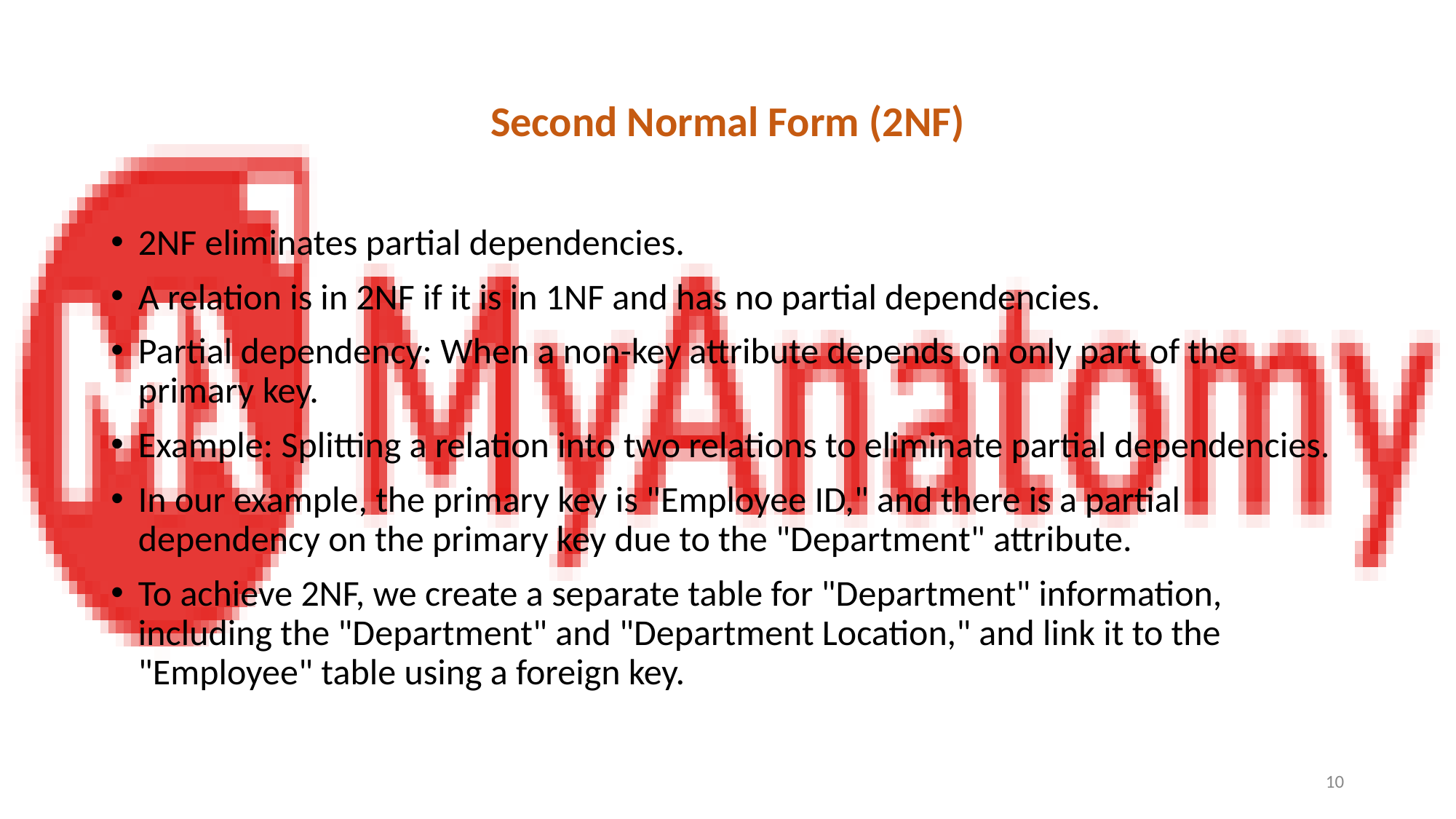

# Second Normal Form (2NF)
2NF eliminates partial dependencies.
A relation is in 2NF if it is in 1NF and has no partial dependencies.
Partial dependency: When a non-key attribute depends on only part of the primary key.
Example: Splitting a relation into two relations to eliminate partial dependencies.
In our example, the primary key is "Employee ID," and there is a partial dependency on the primary key due to the "Department" attribute.
To achieve 2NF, we create a separate table for "Department" information, including the "Department" and "Department Location," and link it to the "Employee" table using a foreign key.
10